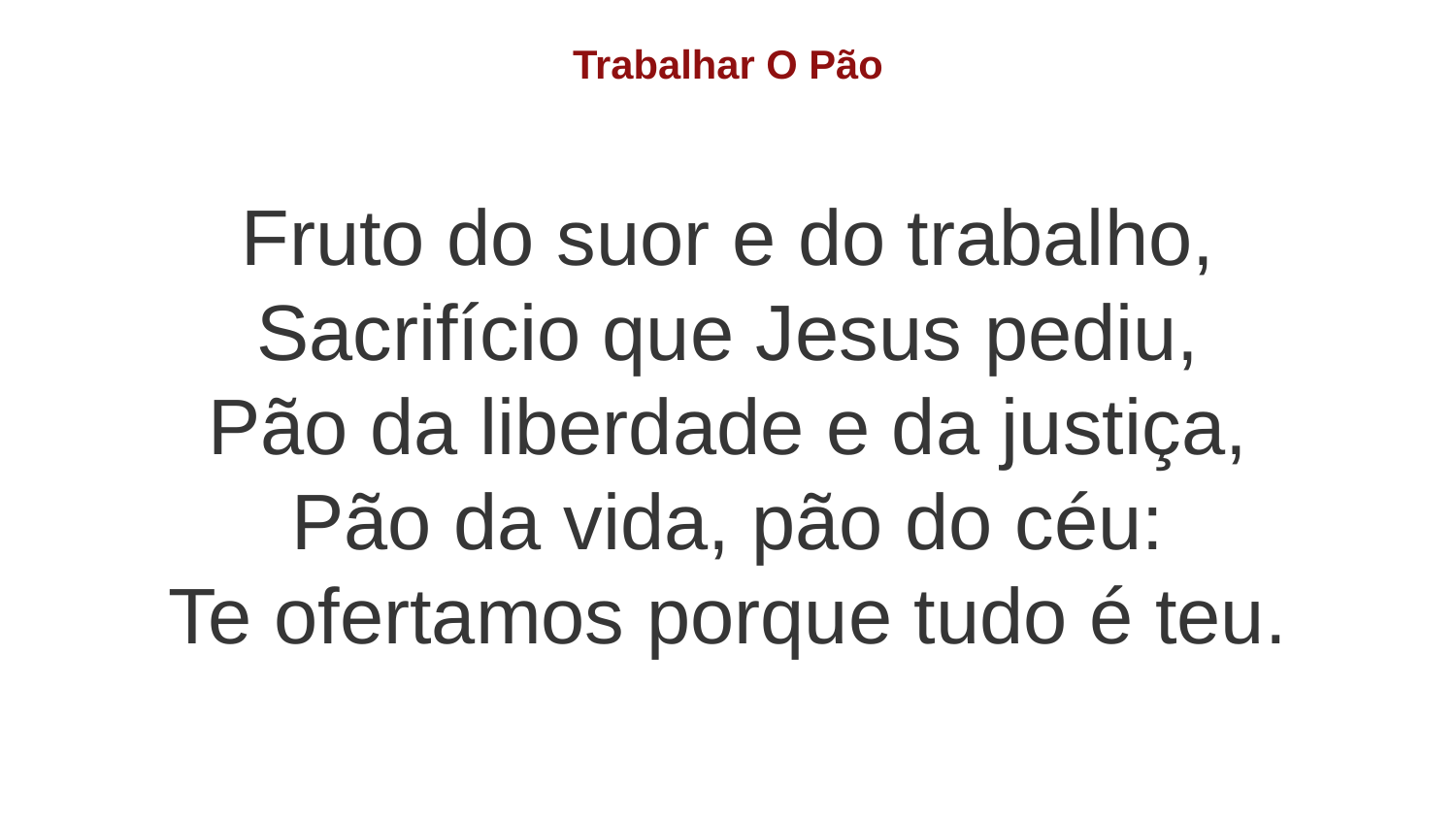

Trabalhar O Pão
Fruto do suor e do trabalho,
Sacrifício que Jesus pediu,
Pão da liberdade e da justiça,
Pão da vida, pão do céu:
Te ofertamos porque tudo é teu.